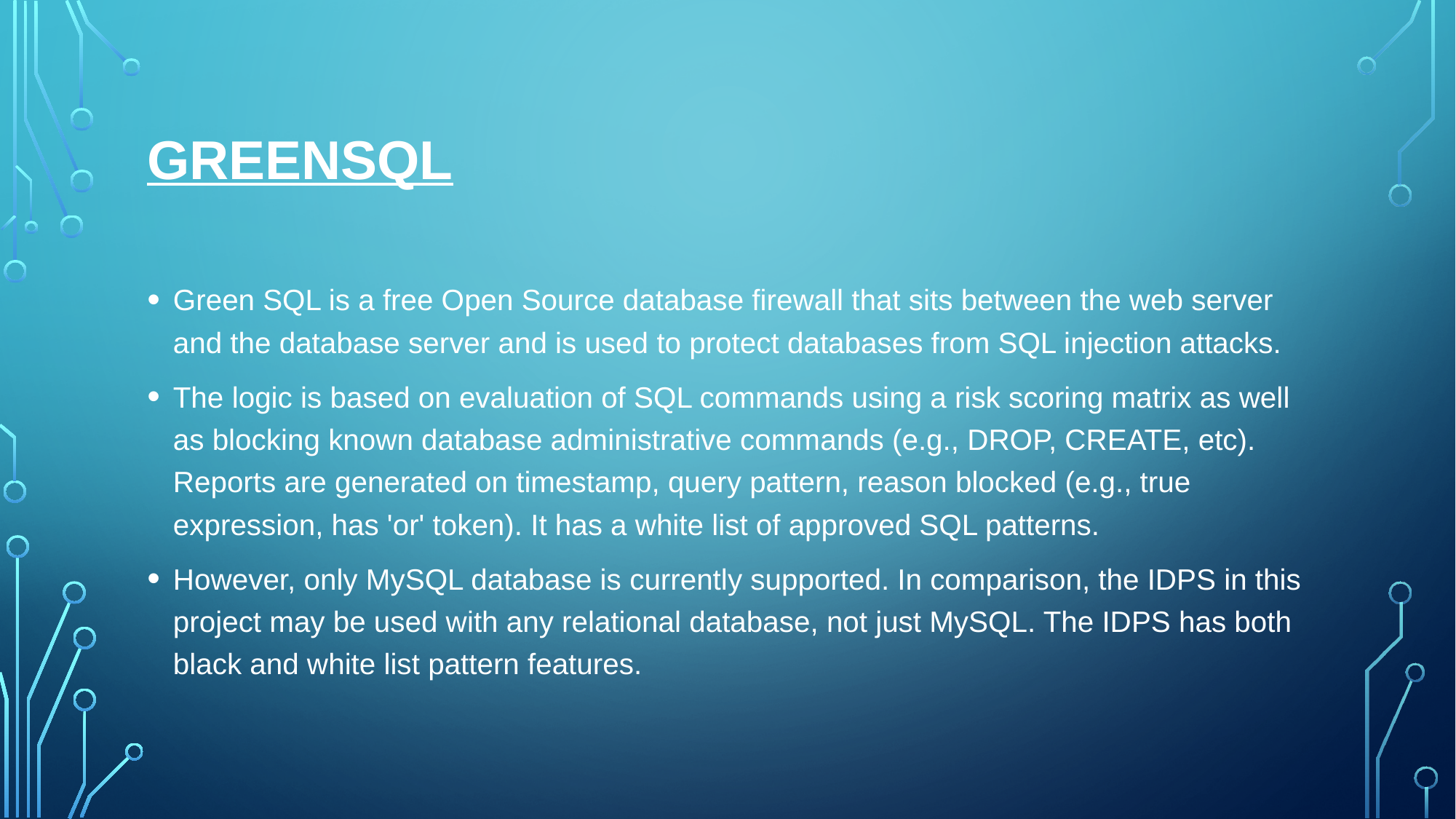

# Greensql
Green SQL is a free Open Source database firewall that sits between the web server and the database server and is used to protect databases from SQL injection attacks.
The logic is based on evaluation of SQL commands using a risk scoring matrix as well as blocking known database administrative commands (e.g., DROP, CREATE, etc). Reports are generated on timestamp, query pattern, reason blocked (e.g., true expression, has 'or' token). It has a white list of approved SQL patterns.
However, only MySQL database is currently supported. In comparison, the IDPS in this project may be used with any relational database, not just MySQL. The IDPS has both black and white list pattern features.